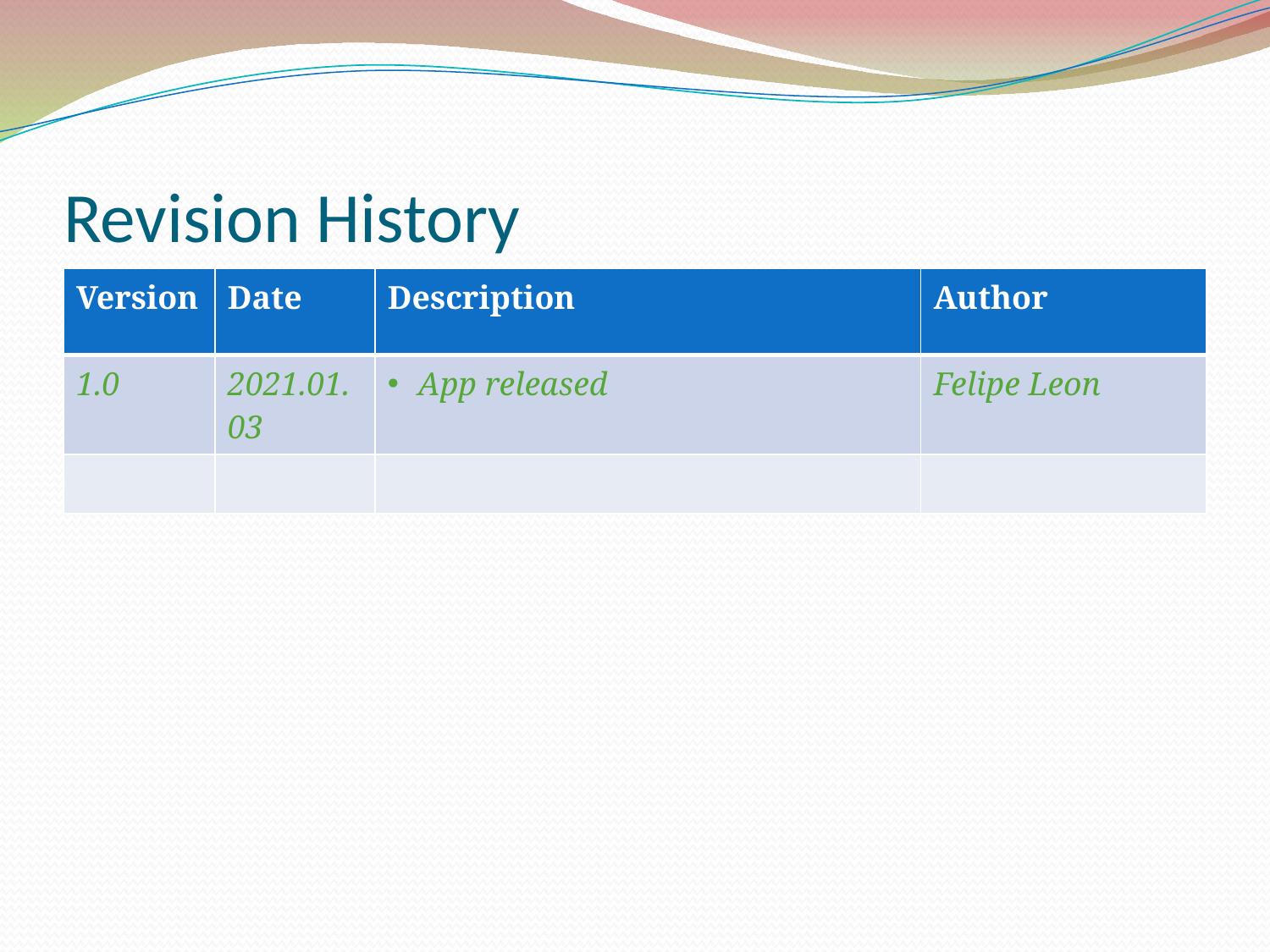

Revision History
| Version | Date | Description | Author |
| --- | --- | --- | --- |
| 1.0 | 2021.01.03 | App released | Felipe Leon |
|  |  |  |  |